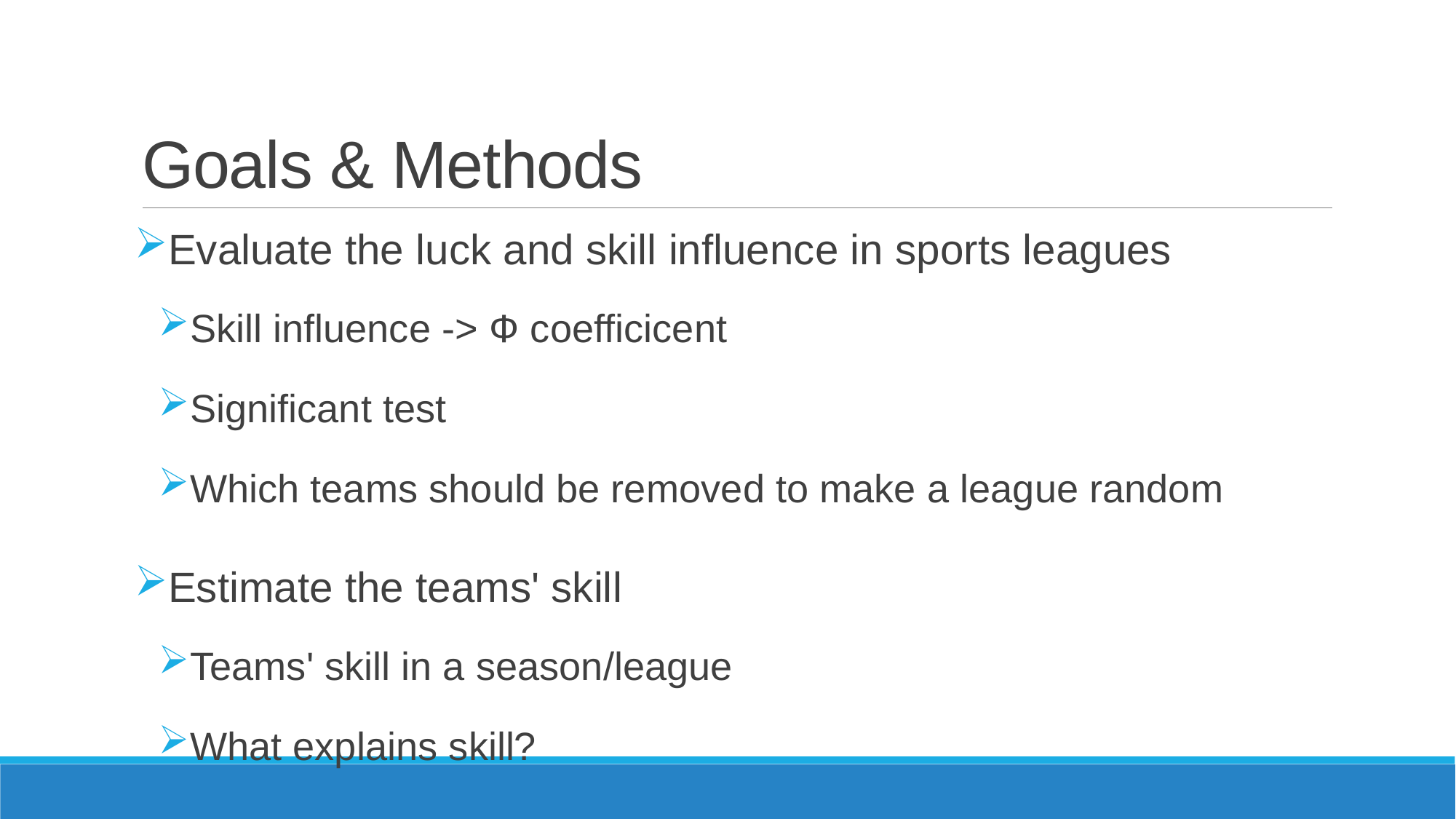

# Goals & Methods

Evaluate the luck and skill influence in sports leagues
Skill influence -> Ф coefficicent
Significant test
Which teams should be removed to make a league random
Estimate the teams' skill
Teams' skill in a season/league
What explains skill?